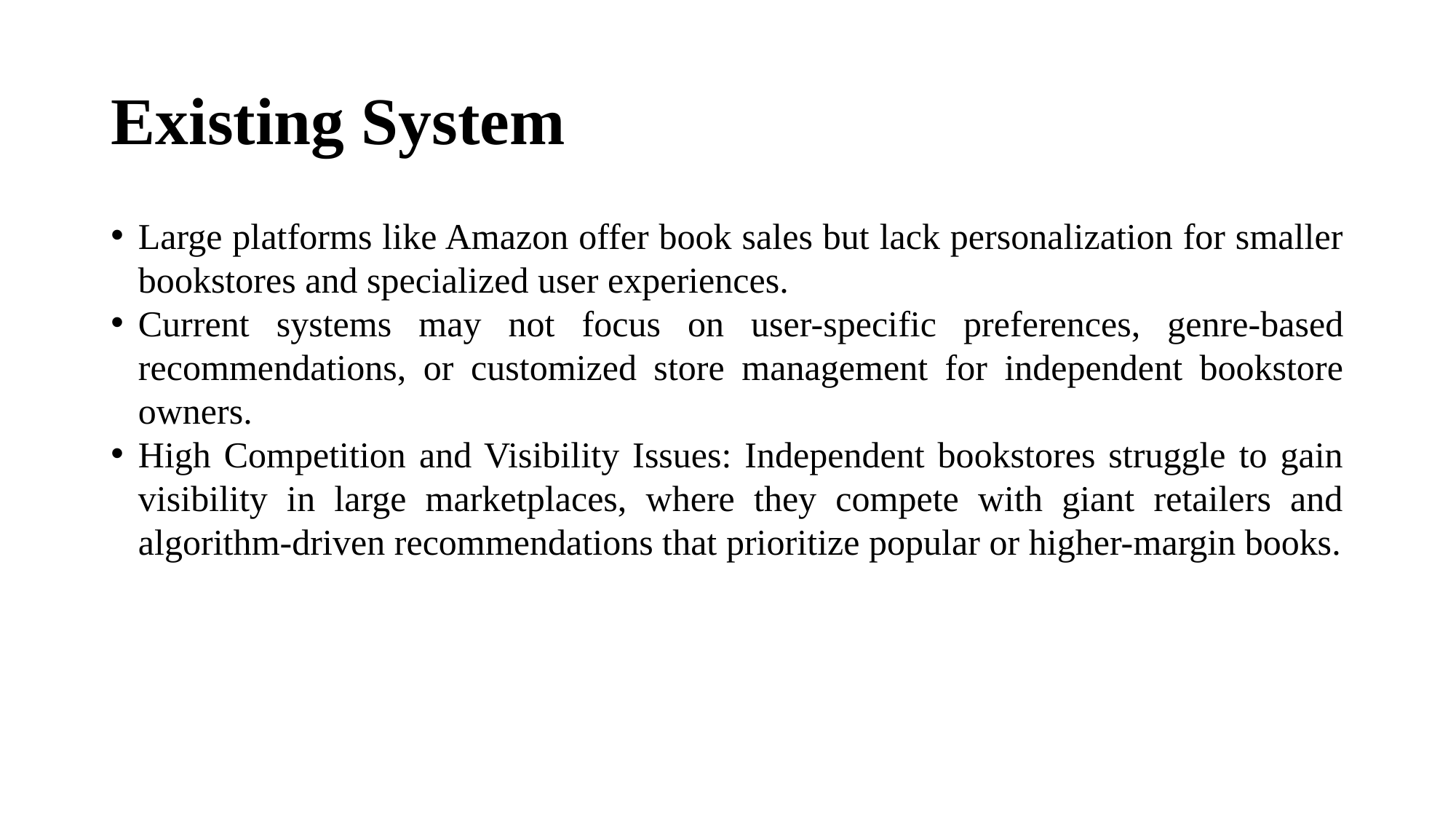

# Existing System
Large platforms like Amazon offer book sales but lack personalization for smaller bookstores and specialized user experiences.
Current systems may not focus on user-specific preferences, genre-based recommendations, or customized store management for independent bookstore owners.
High Competition and Visibility Issues: Independent bookstores struggle to gain visibility in large marketplaces, where they compete with giant retailers and algorithm-driven recommendations that prioritize popular or higher-margin books.